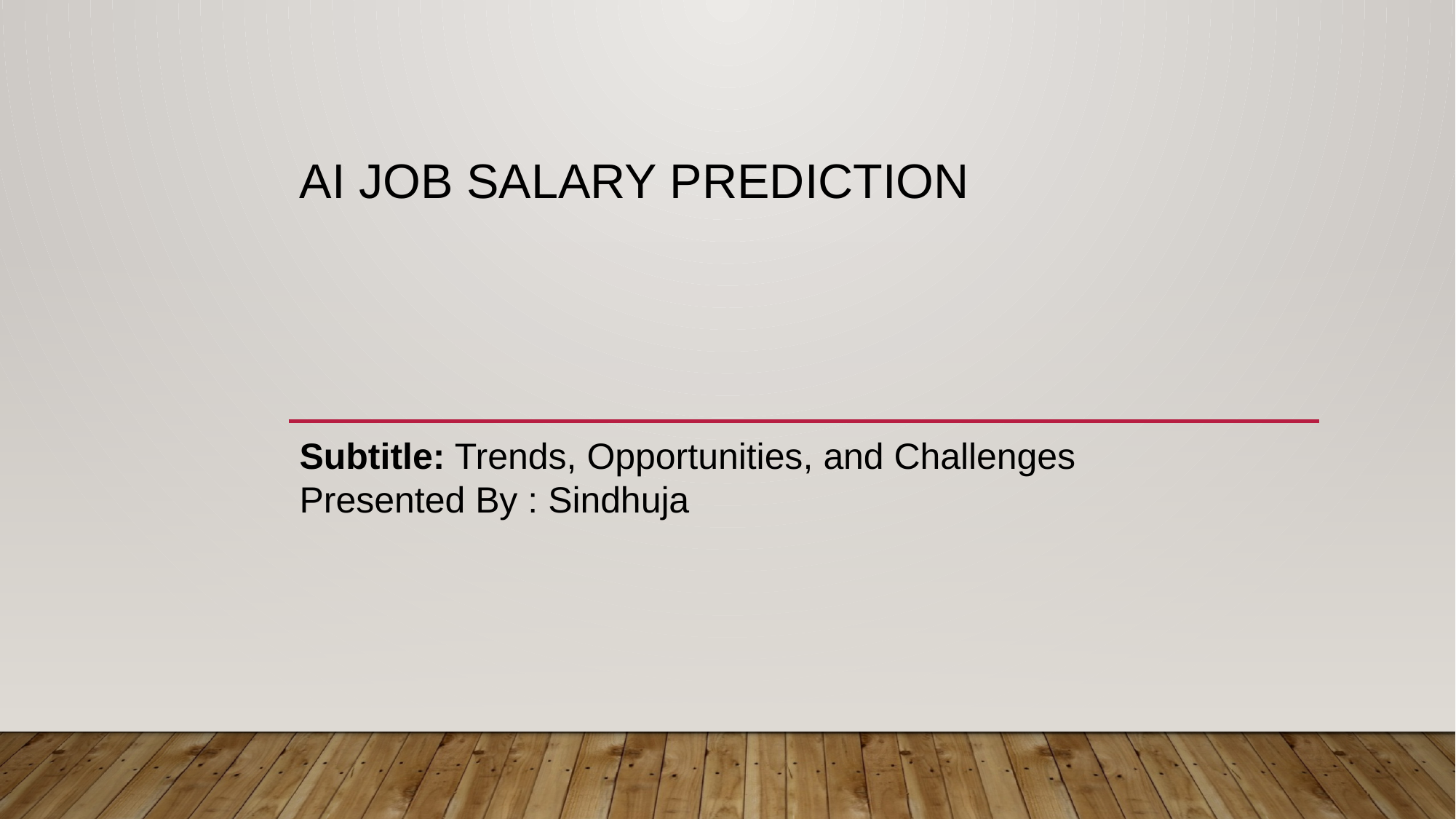

# AI JOB SALARY PREDICTION
Subtitle: Trends, Opportunities, and Challenges
Presented By : Sindhuja